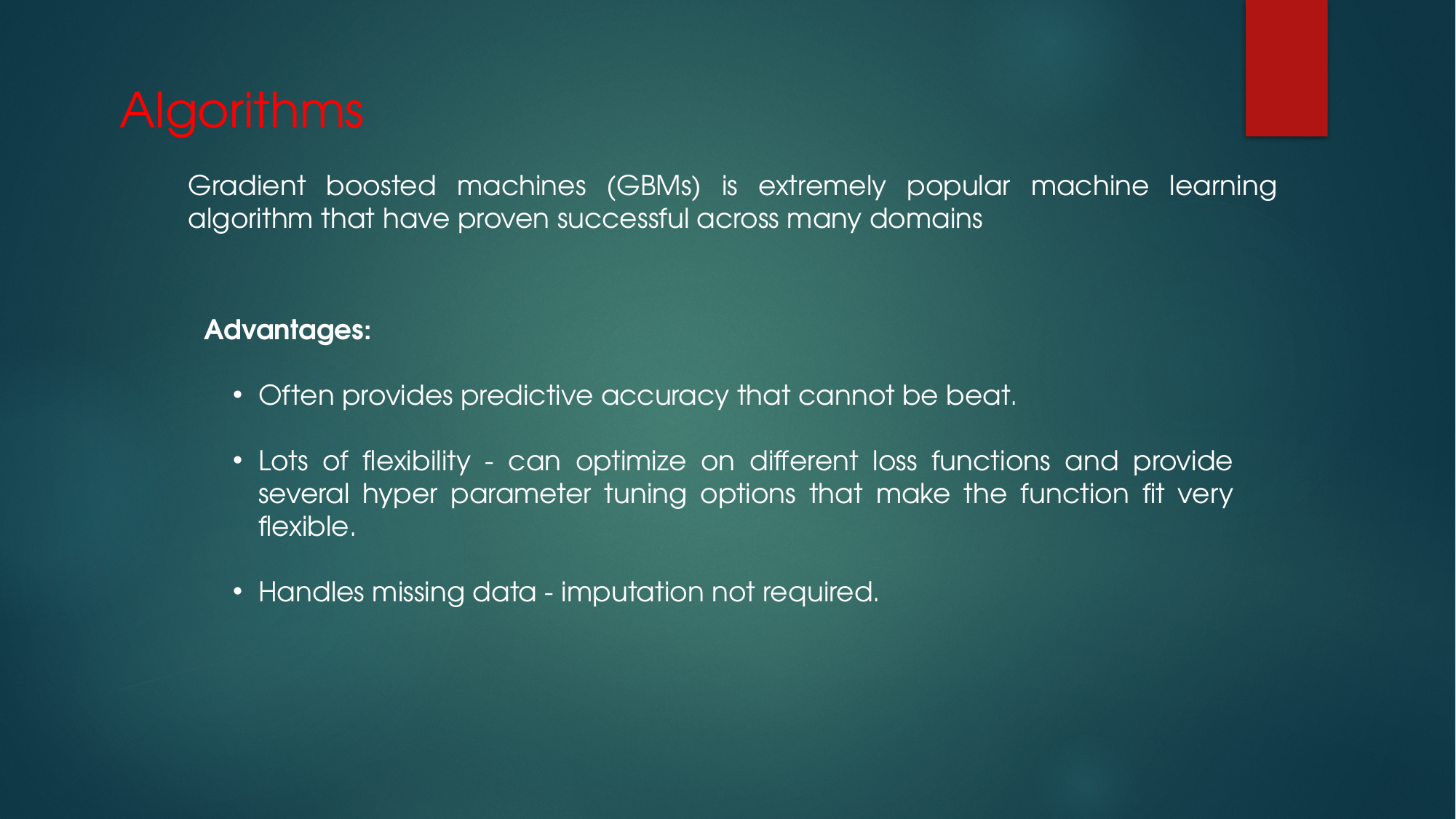

Algorithms
Gradient boosted machines (GBMs) is extremely popular machine learning algorithm that have proven successful across many domains
Advantages:

Often provides predictive accuracy that cannot be beat.

Lots of flexibility - can optimize on different loss functions and provide several hyper parameter tuning options that make the function fit very flexible.

Handles missing data - imputation not required.